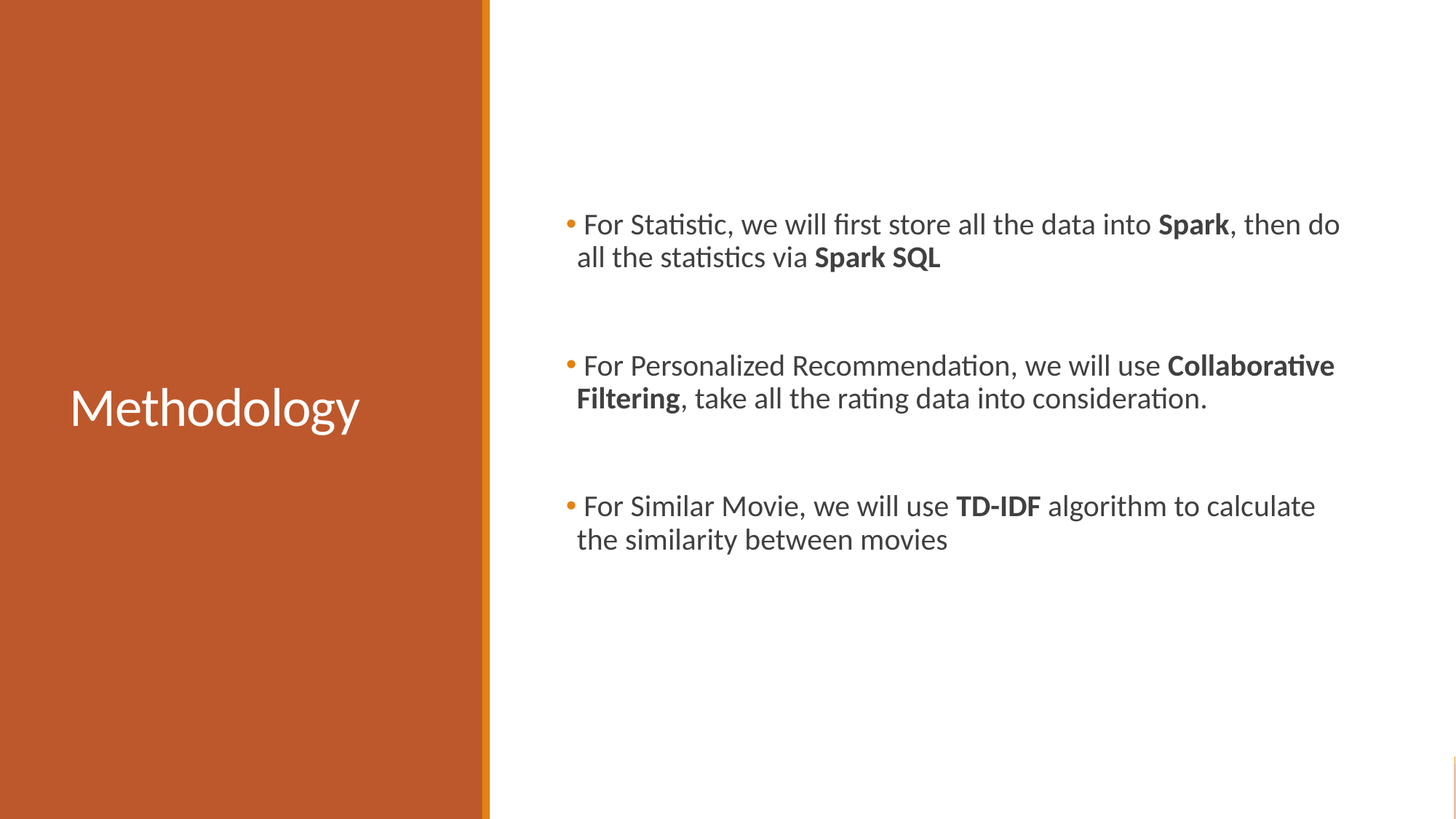

# Methodology
 For Statistic, we will first store all the data into Spark, then do all the statistics via Spark SQL

 For Personalized Recommendation, we will use Collaborative Filtering, take all the rating data into consideration.

 For Similar Movie, we will use TD-IDF algorithm to calculate the similarity between movies